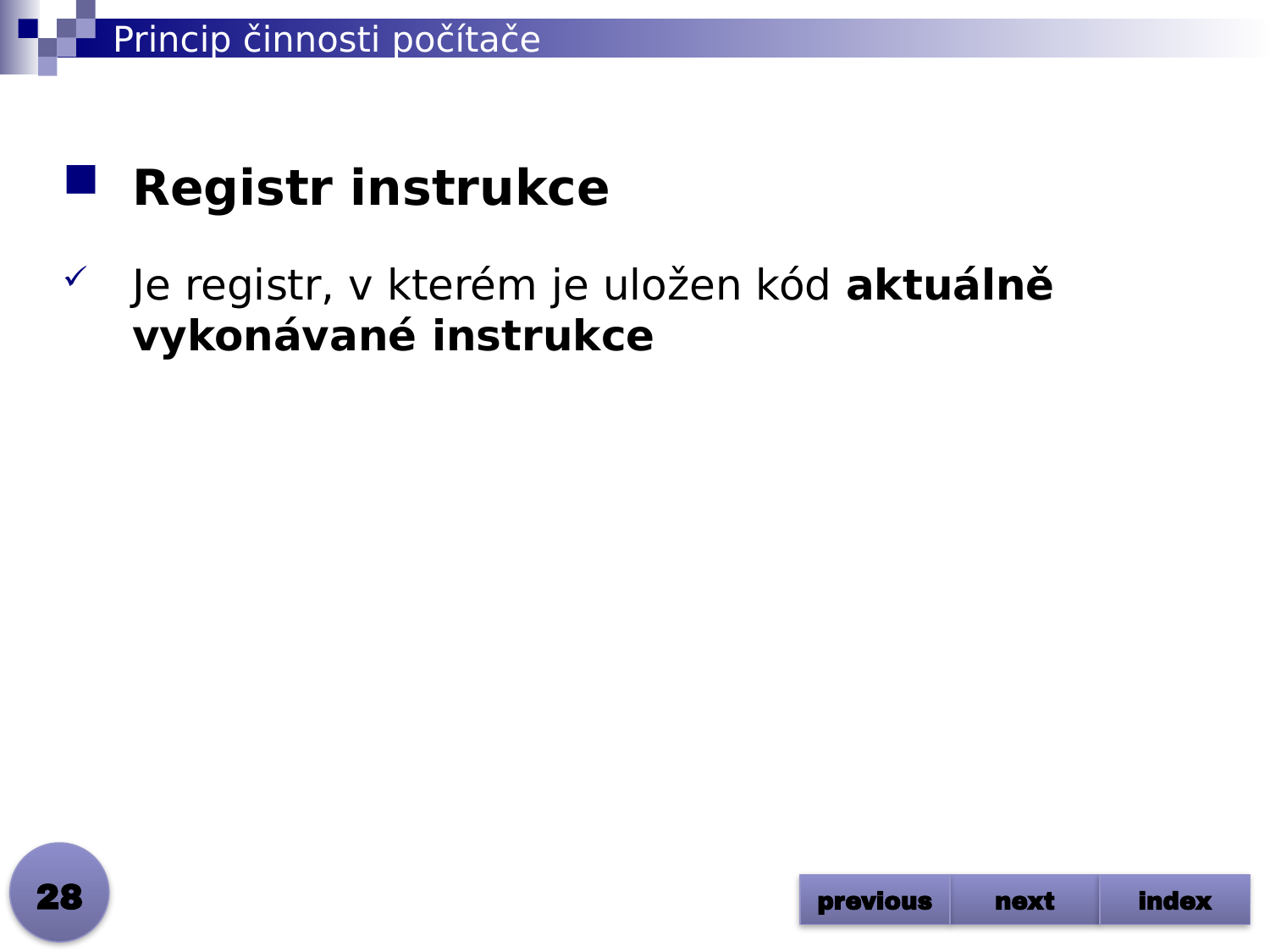

# Princip činnosti počítače
Registr instrukce
Je registr, v kterém je uložen kód aktuálně vykonávané instrukce

28
previous
next
index